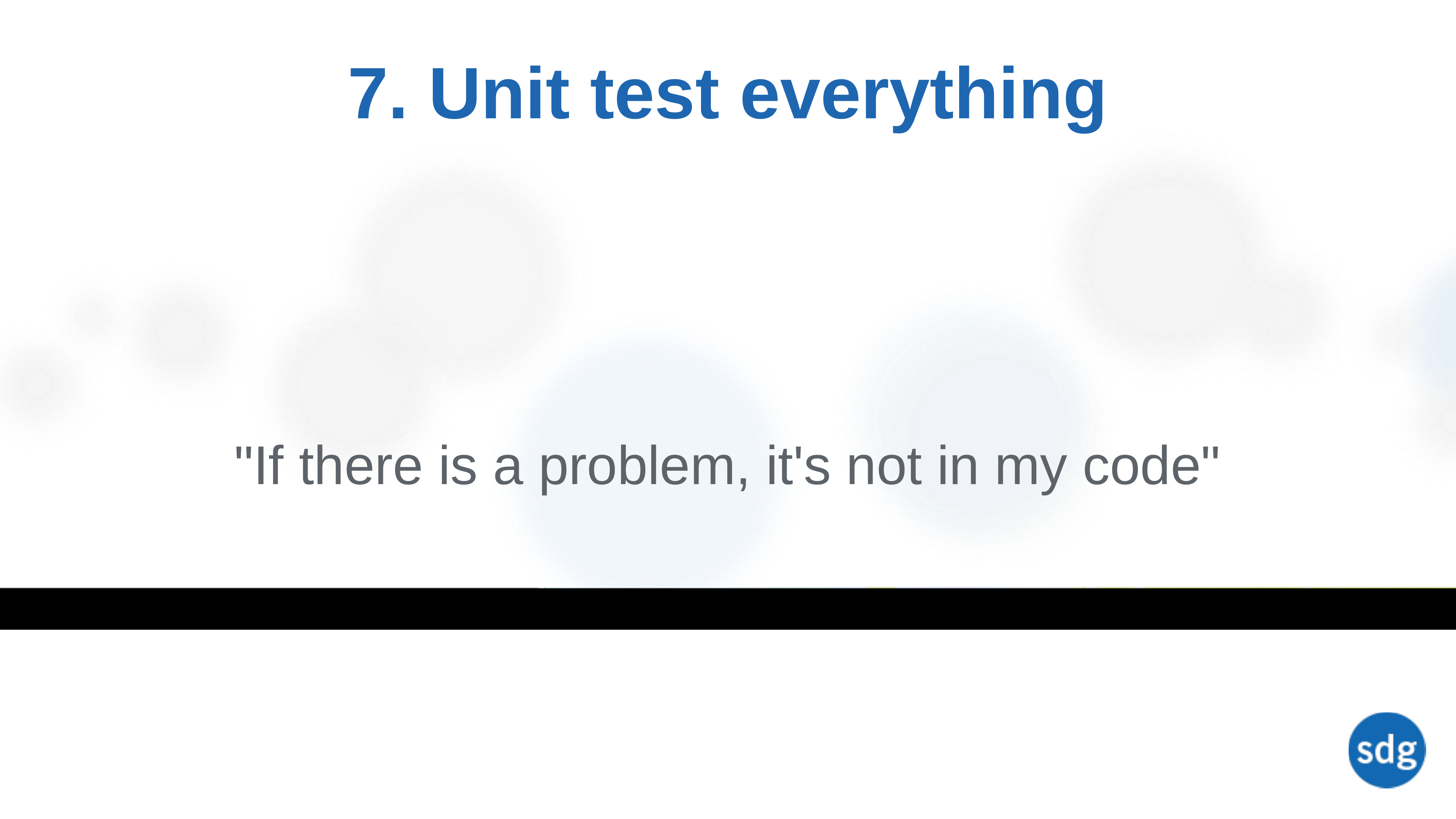

# 7. Unit test everything
"If there is a problem, it's not in my code"